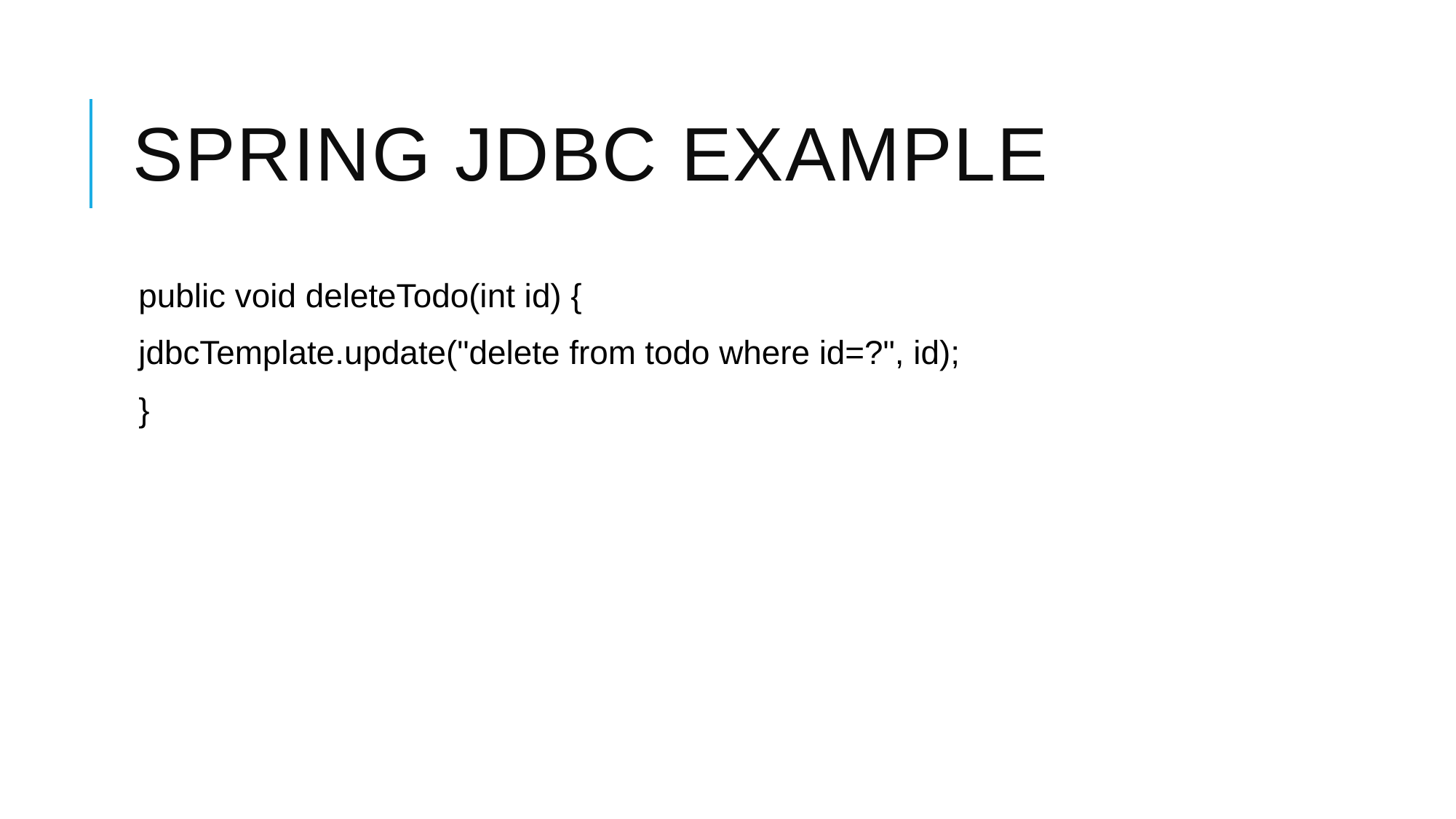

# Spring JDBC example
public void deleteTodo(int id) {
jdbcTemplate.update("delete from todo where id=?", id);
}